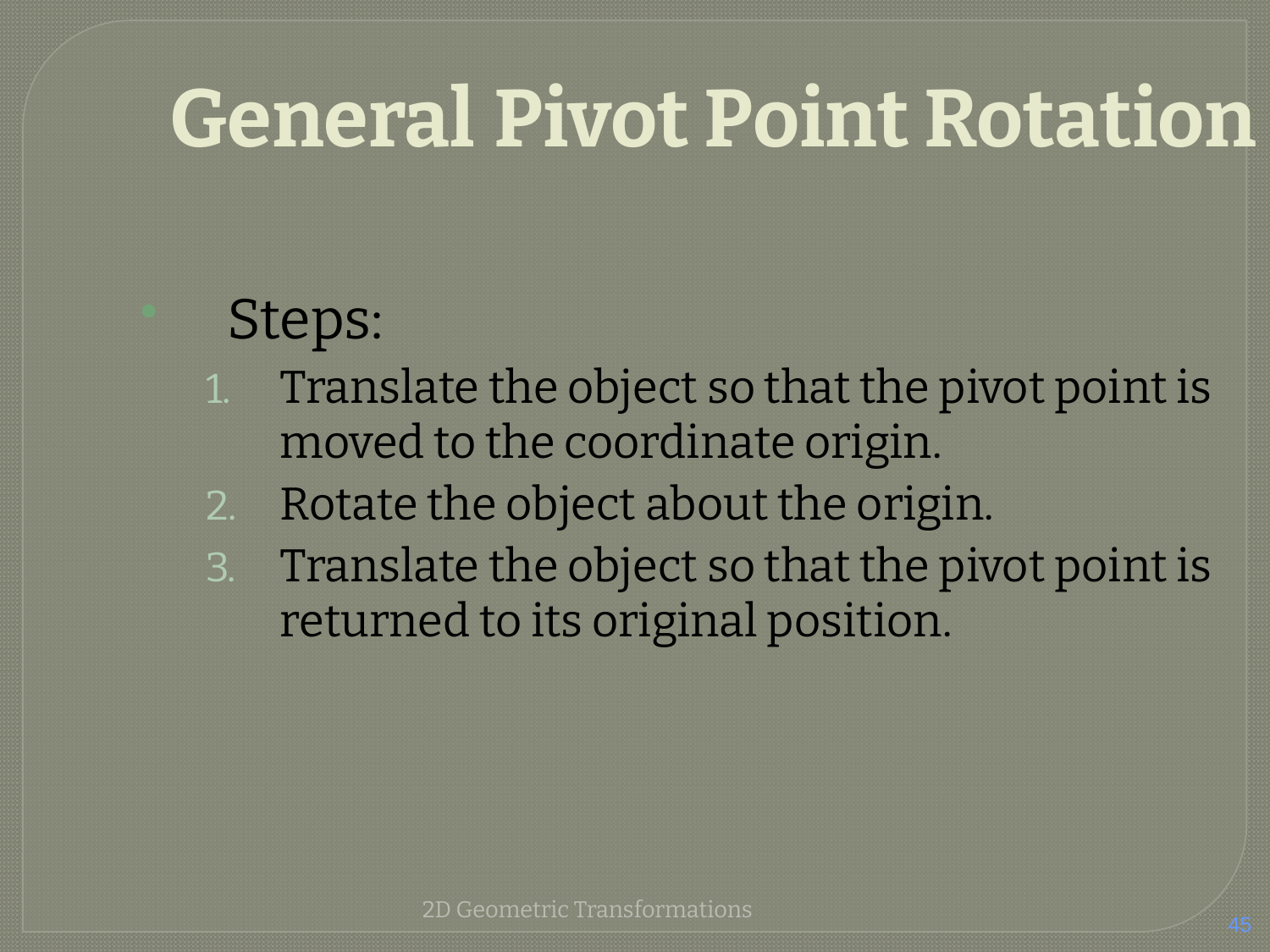

General Pivot Point Rotation
Steps:
Translate the object so that the pivot point is moved to the coordinate origin.
Rotate the object about the origin.
Translate the object so that the pivot point is returned to its original position.
2D Geometric Transformations
45